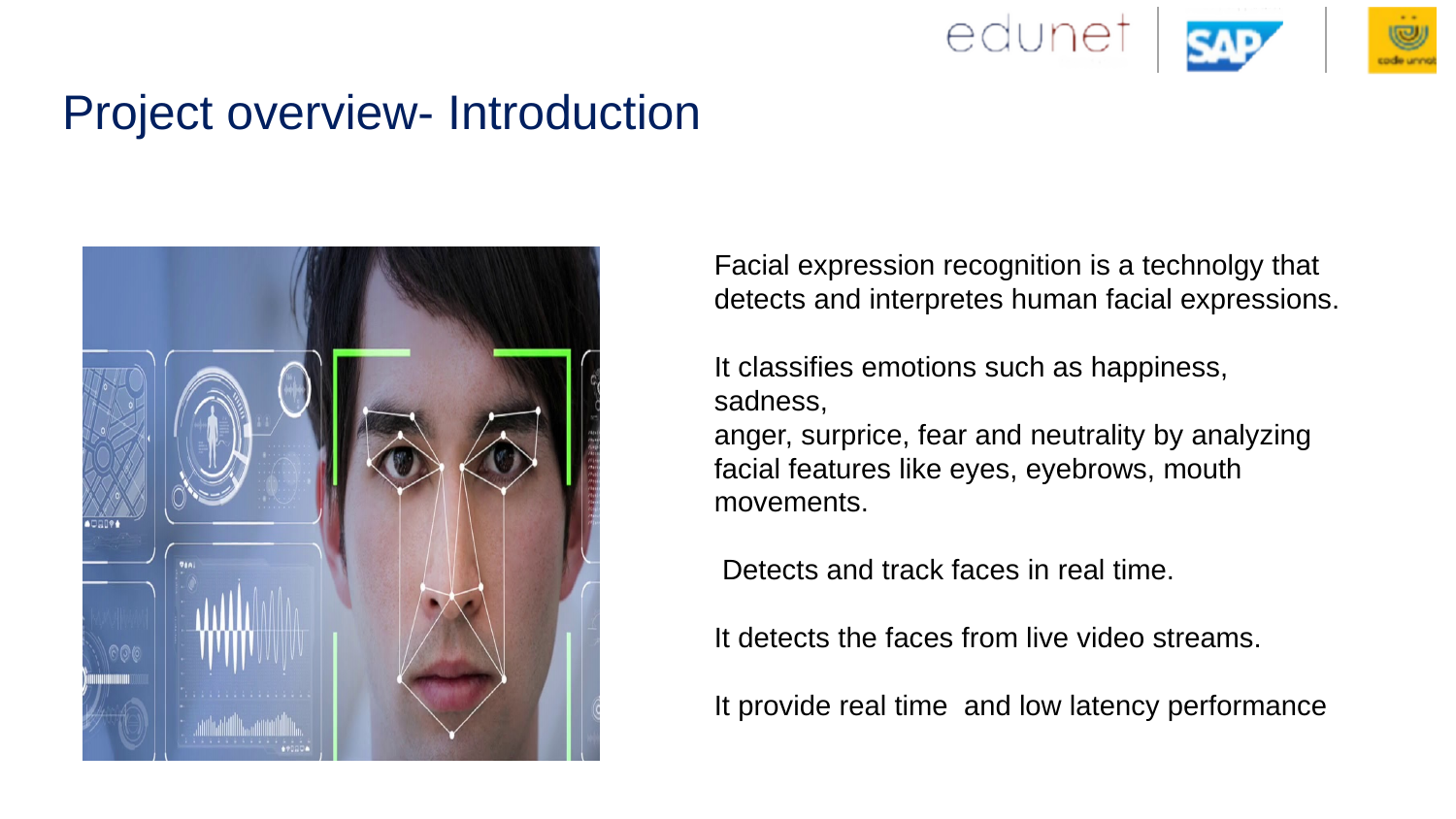

# Project overview- Introduction
Facial expression recognition is a technolgy that detects and interpretes human facial expressions.

It classifies emotions such as happiness, sadness,
anger, surprice, fear and neutrality by analyzing facial features like eyes, eyebrows, mouth movements.

 Detects and track faces in real time.

It detects the faces from live video streams.

It provide real time  and low latency performance